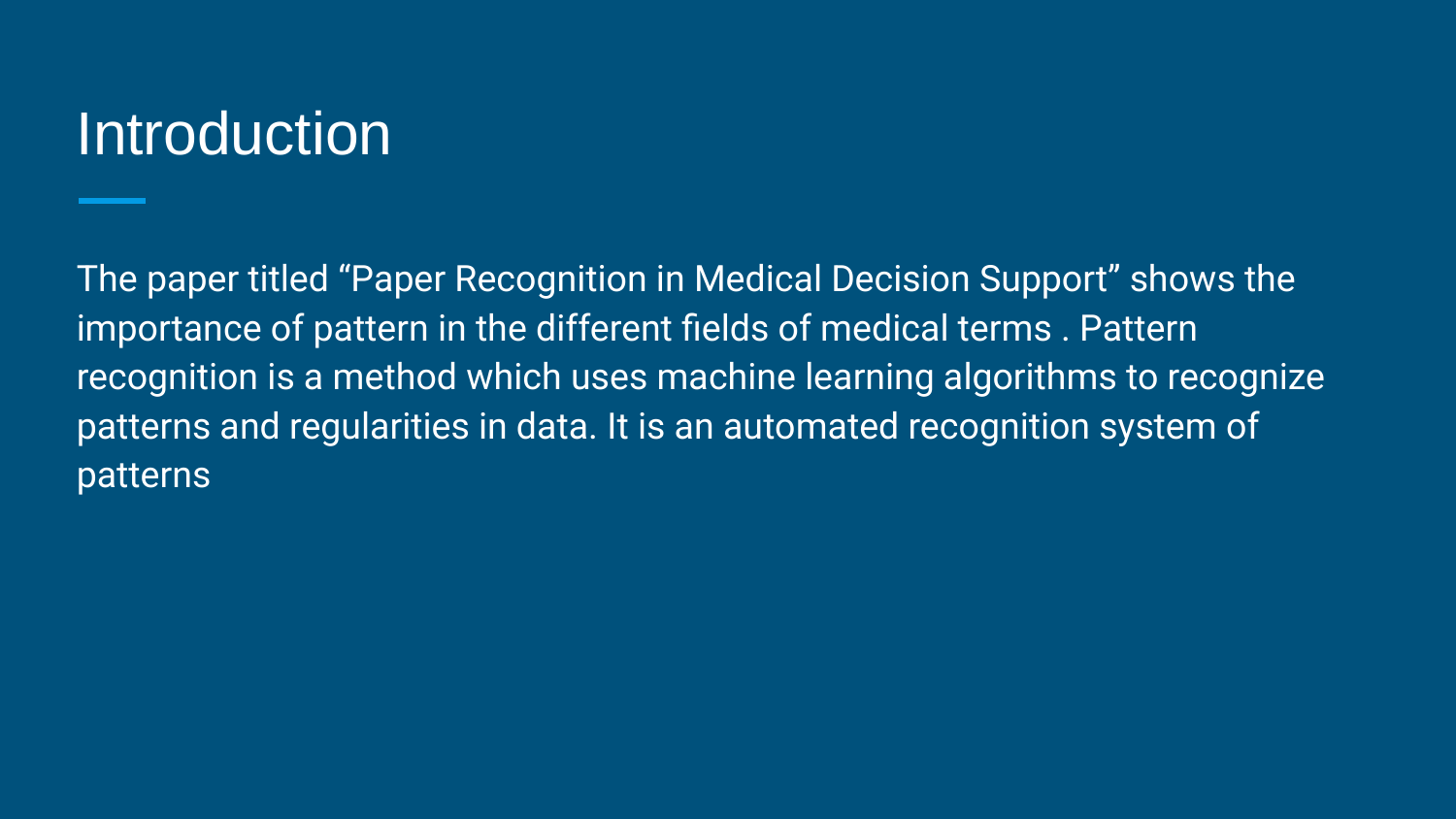

# Introduction
The paper titled “Paper Recognition in Medical Decision Support” shows the importance of pattern in the different fields of medical terms . Pattern recognition is a method which uses machine learning algorithms to recognize patterns and regularities in data. It is an automated recognition system of patterns